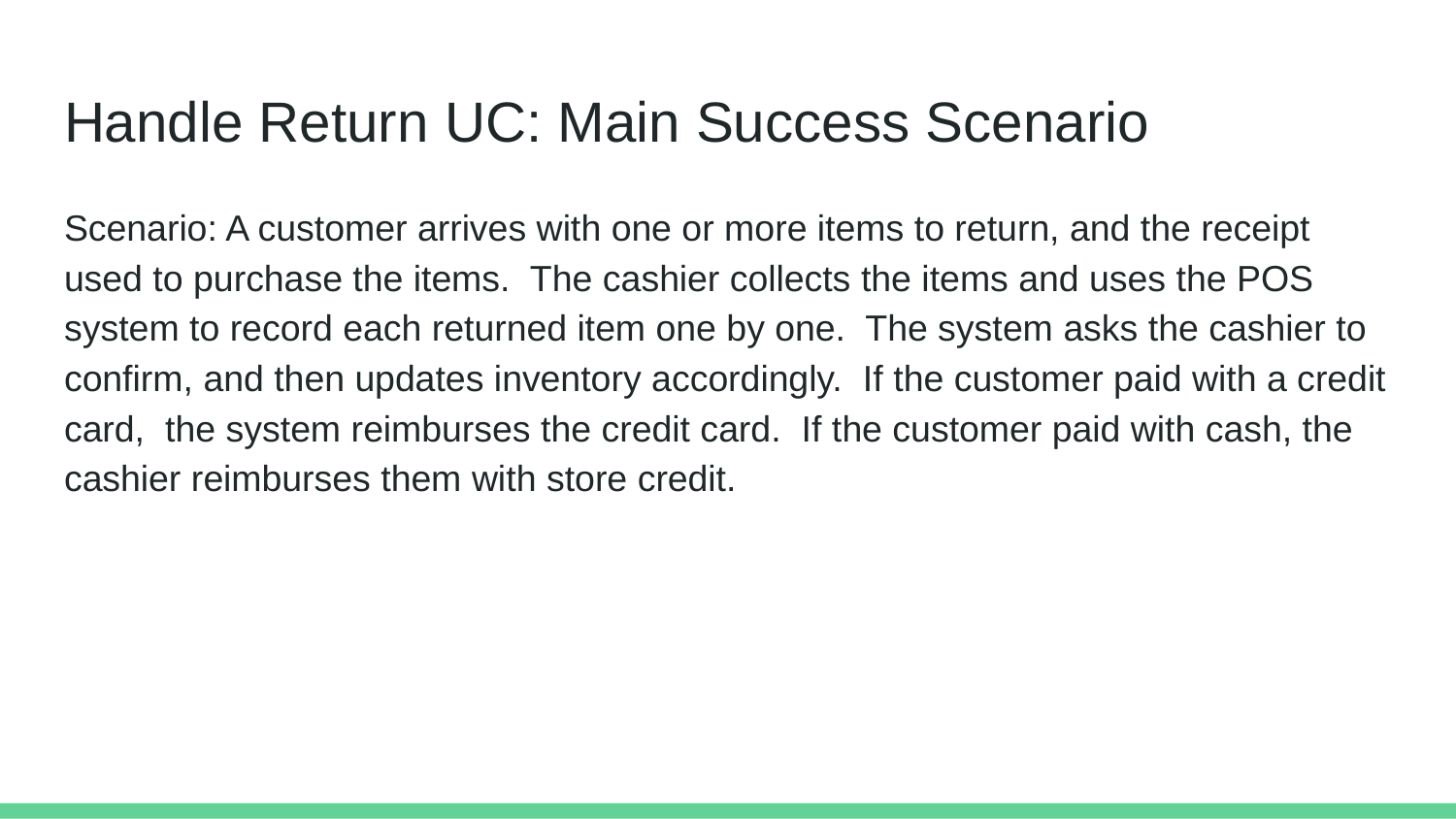

# Handle Return UC: Main Success Scenario
Scenario: A customer arrives with one or more items to return, and the receipt used to purchase the items.  The cashier collects the items and uses the POS system to record each returned item one by one.  The system asks the cashier to confirm, and then updates inventory accordingly.  If the customer paid with a credit card,  the system reimburses the credit card.  If the customer paid with cash, the cashier reimburses them with store credit.